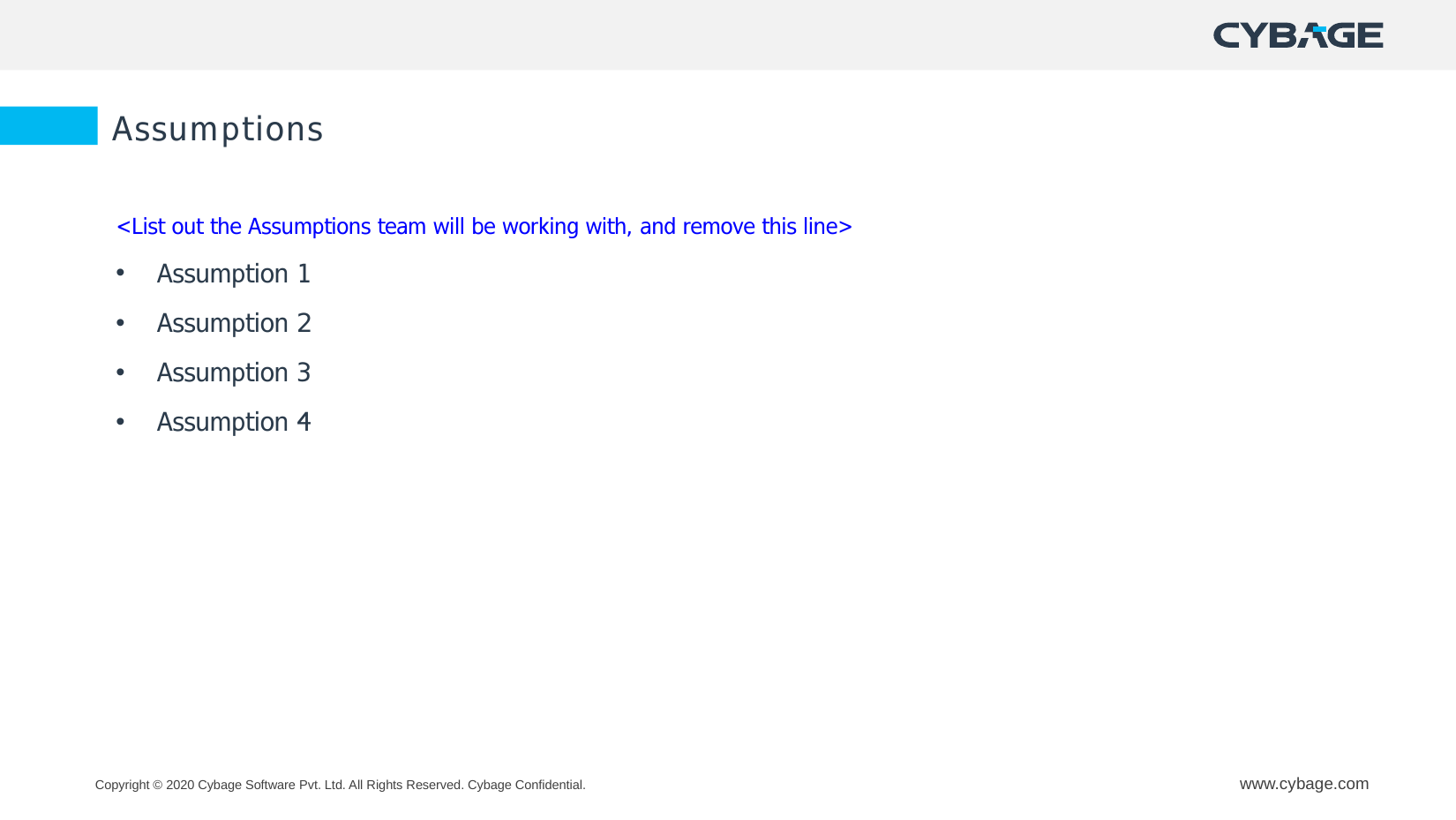

Assumptions

<List out the Assumptions team will be working with, and remove this line>
Assumption 1
Assumption 2
Assumption 3
Assumption 4